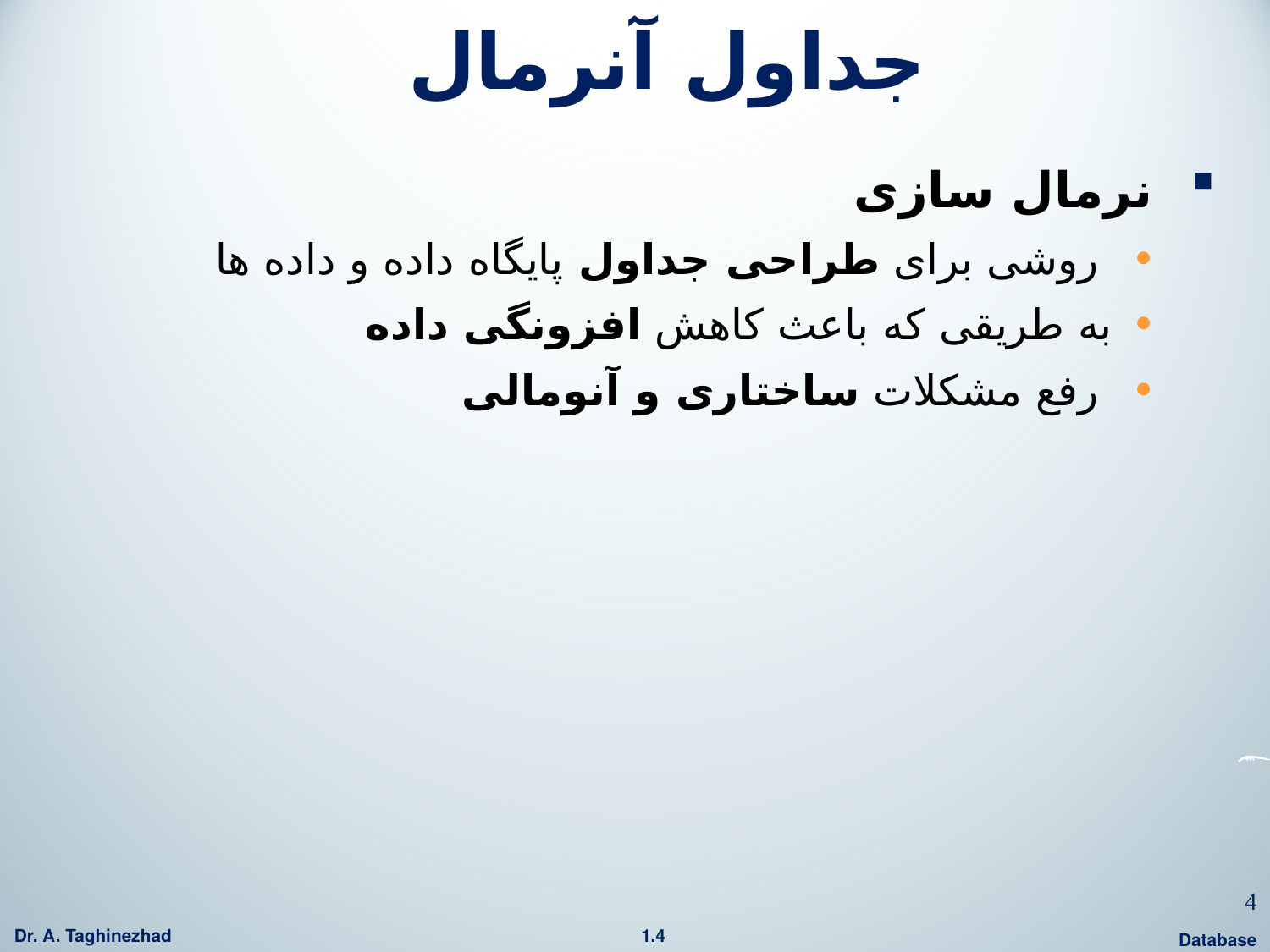

# جداول آنرمال
 نرمال سازی
 روشی برای طراحی جداول پايگاه داده و داده ها
به طريقی که باعث کاهش افزونگی داده
 رفع مشکلات ساختاری و آنومالی
4